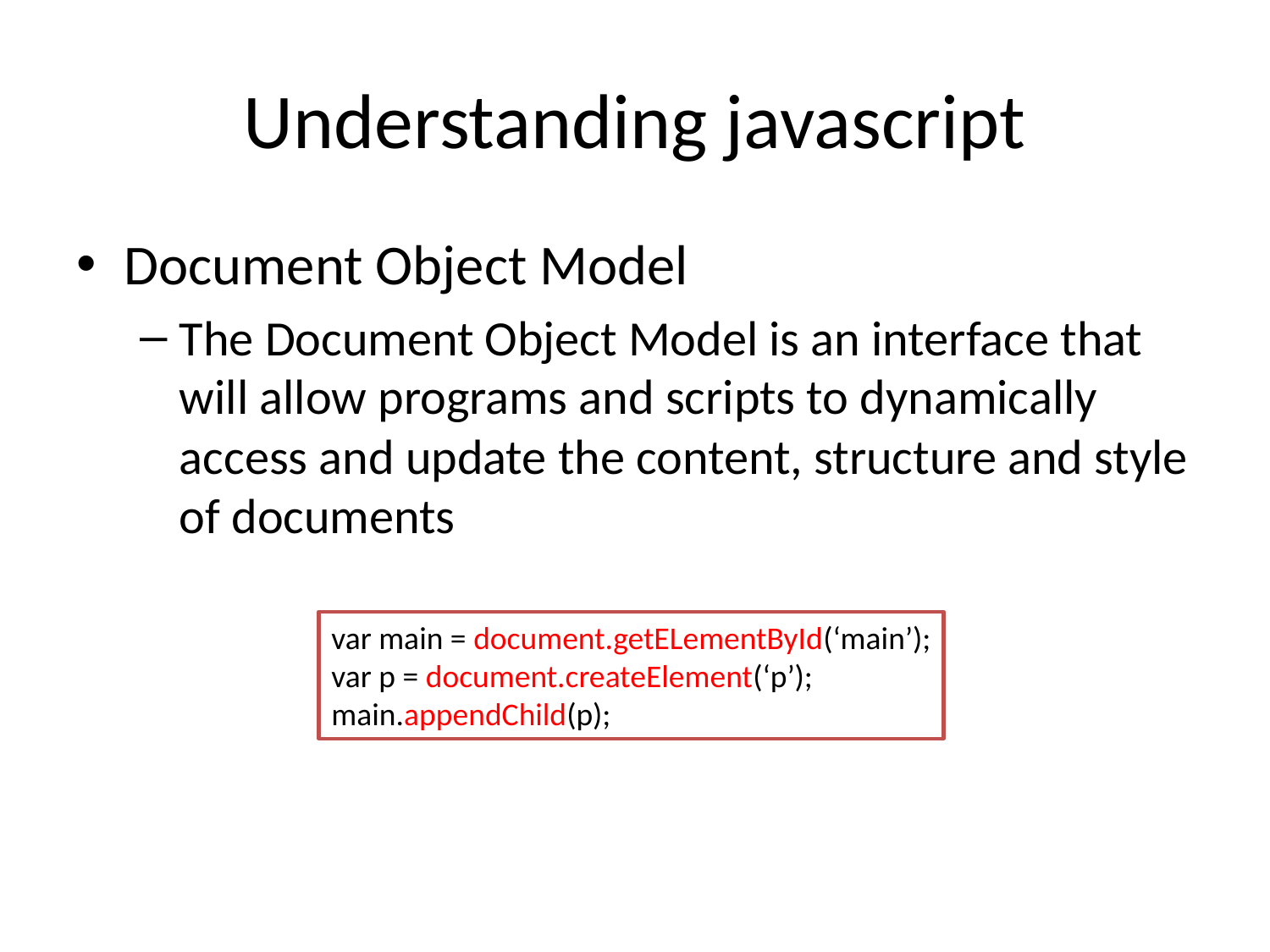

# Understanding javascript
Document Object Model
The Document Object Model is an interface that will allow programs and scripts to dynamically access and update the content, structure and style of documents

var main = document.getELementById(‘main’);
var p = document.createElement(‘p’);
main.appendChild(p);